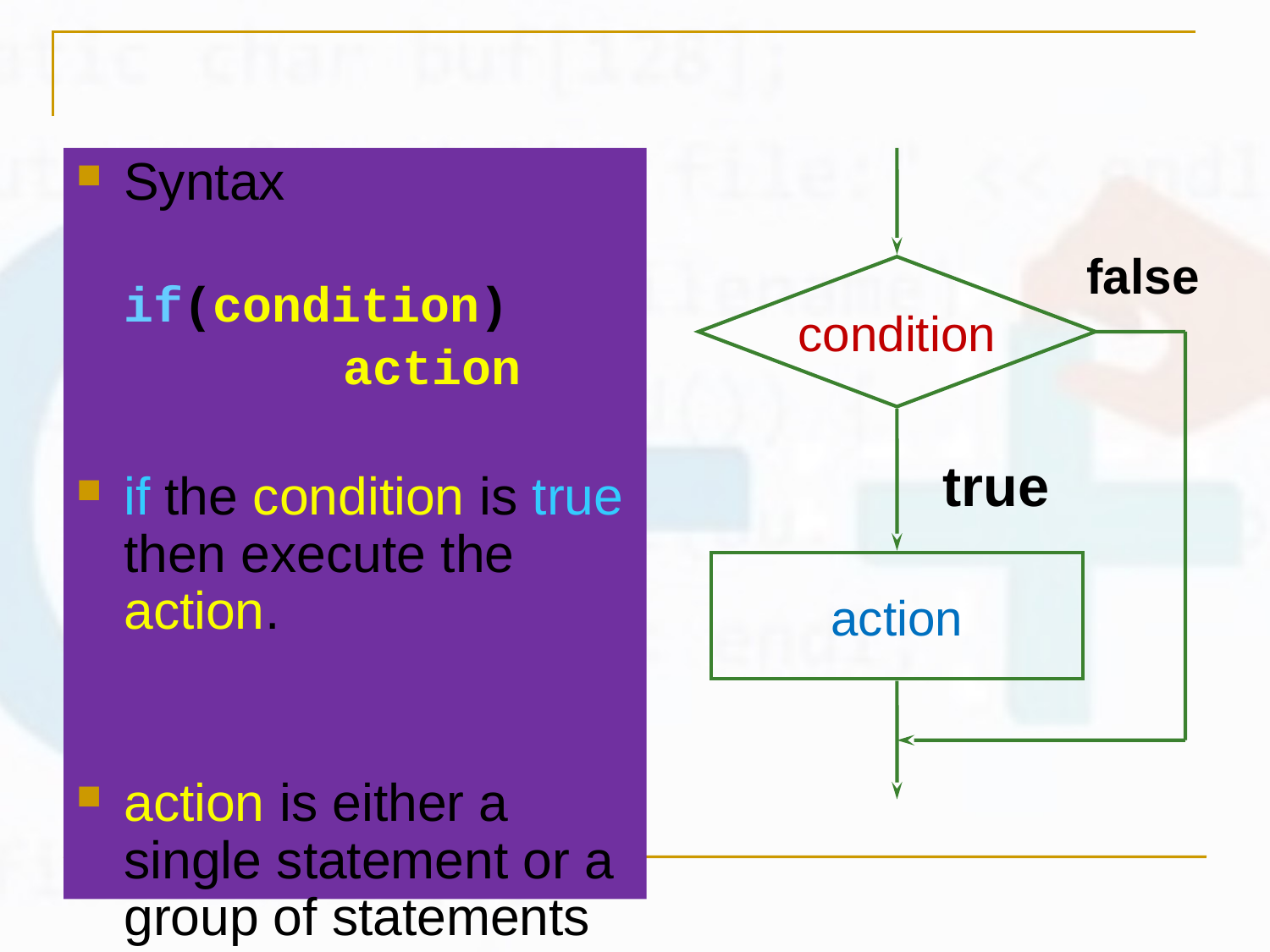

Syntax
		if(condition)
         action

if the condition is true then execute the action.

action is either a single statement or a group of statements within braces.

condition

action

false
true